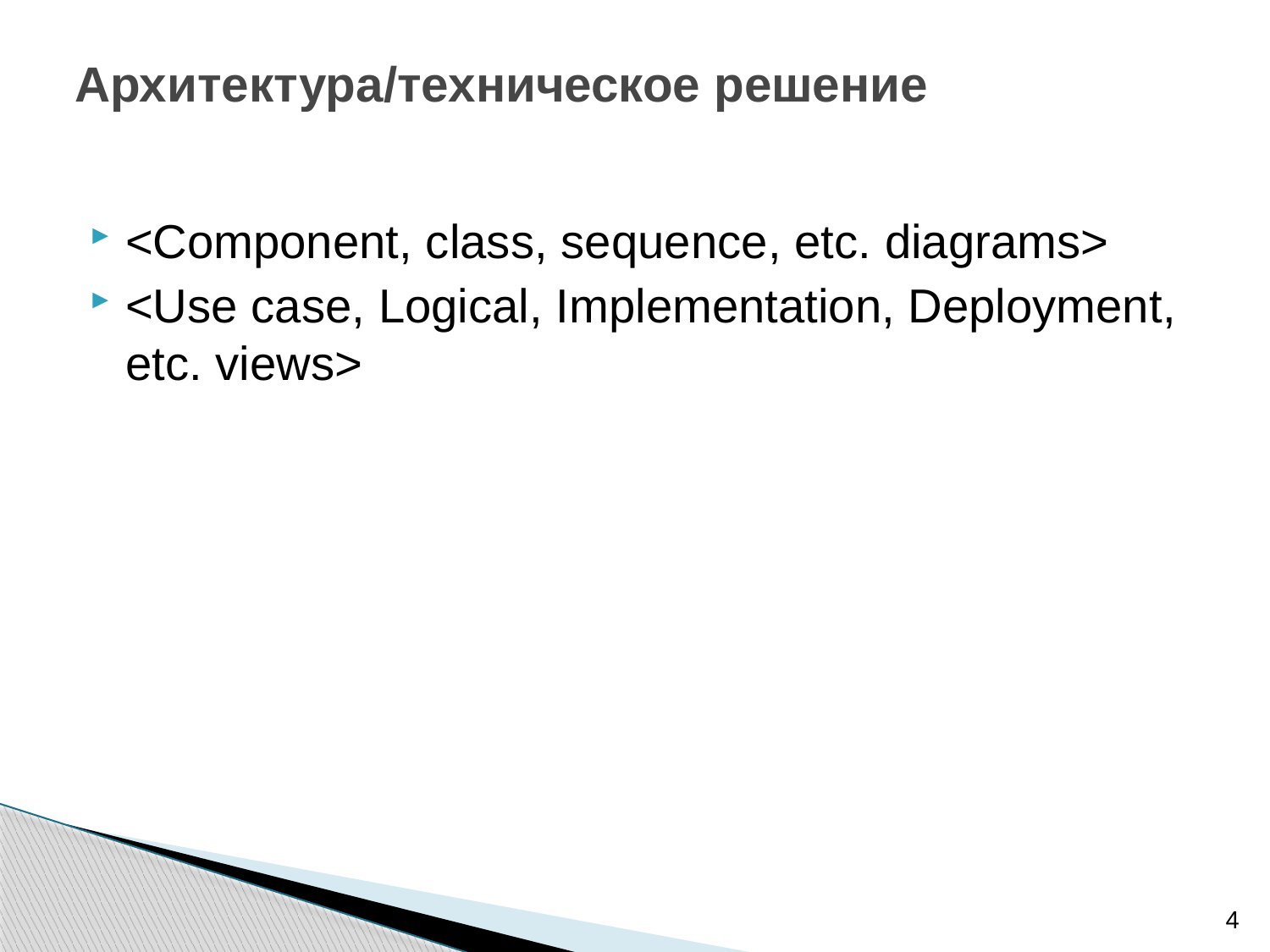

# Архитектура/техническое решение
<Component, class, sequence, etc. diagrams>
<Use case, Logical, Implementation, Deployment, etc. views>

4